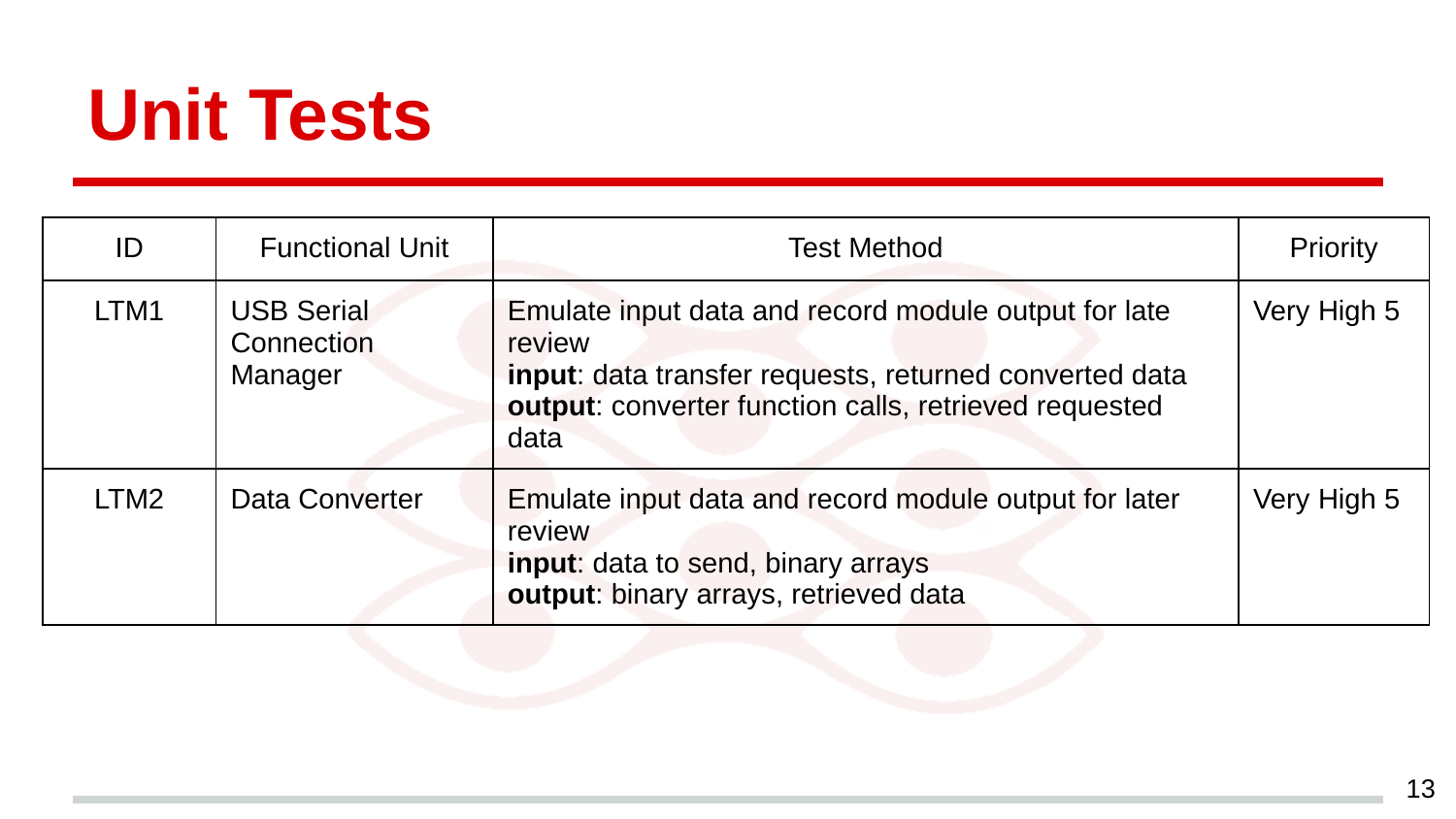

# Unit Tests
| ID | Functional Unit | Test Method | Priority |
| --- | --- | --- | --- |
| LTM1 | USB Serial Connection Manager | Emulate input data and record module output for late review input: data transfer requests, returned converted data output: converter function calls, retrieved requested data | Very High 5 |
| LTM2 | Data Converter | Emulate input data and record module output for later review input: data to send, binary arrays output: binary arrays, retrieved data | Very High 5 |
13